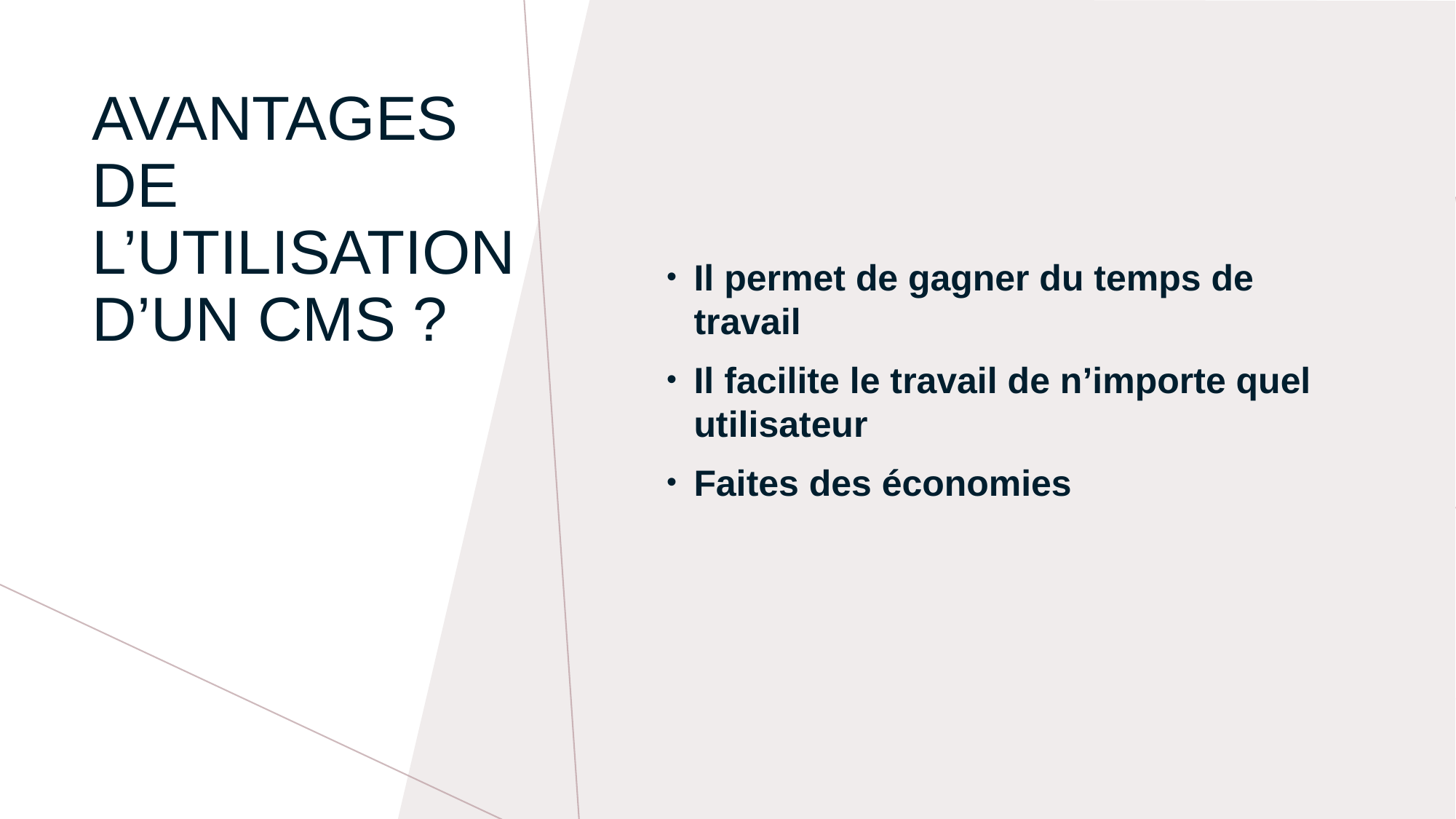

Il permet de gagner du temps de travail
Il facilite le travail de n’importe quel utilisateur
Faites des économies

# Avantages de l’utilisation d’un CMS ?